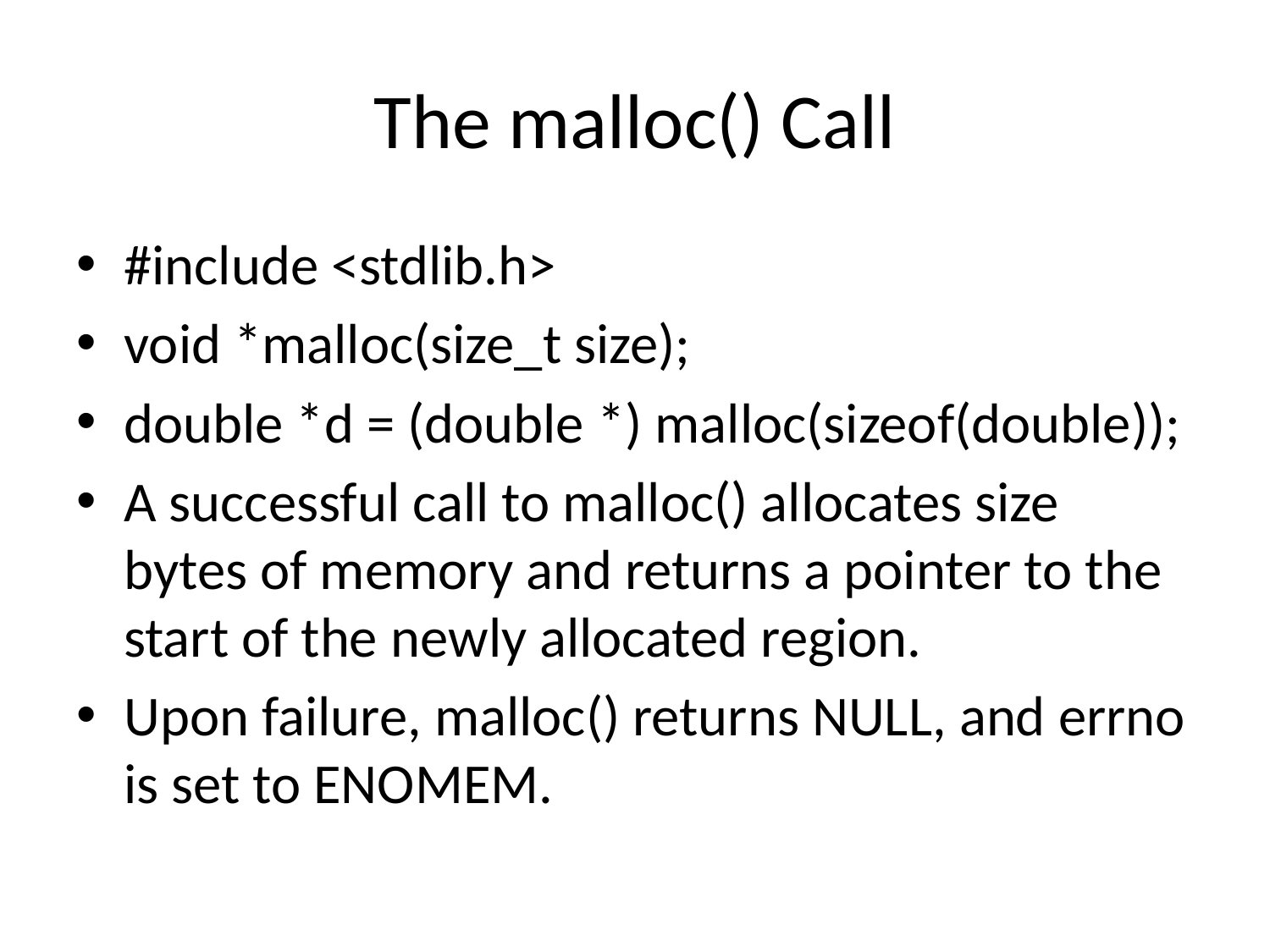

# The malloc() Call
#include <stdlib.h>
void *malloc(size_t size);
double *d = (double *) malloc(sizeof(double));
A successful call to malloc() allocates size bytes of memory and returns a pointer to the start of the newly allocated region.
Upon failure, malloc() returns NULL, and errno is set to ENOMEM.